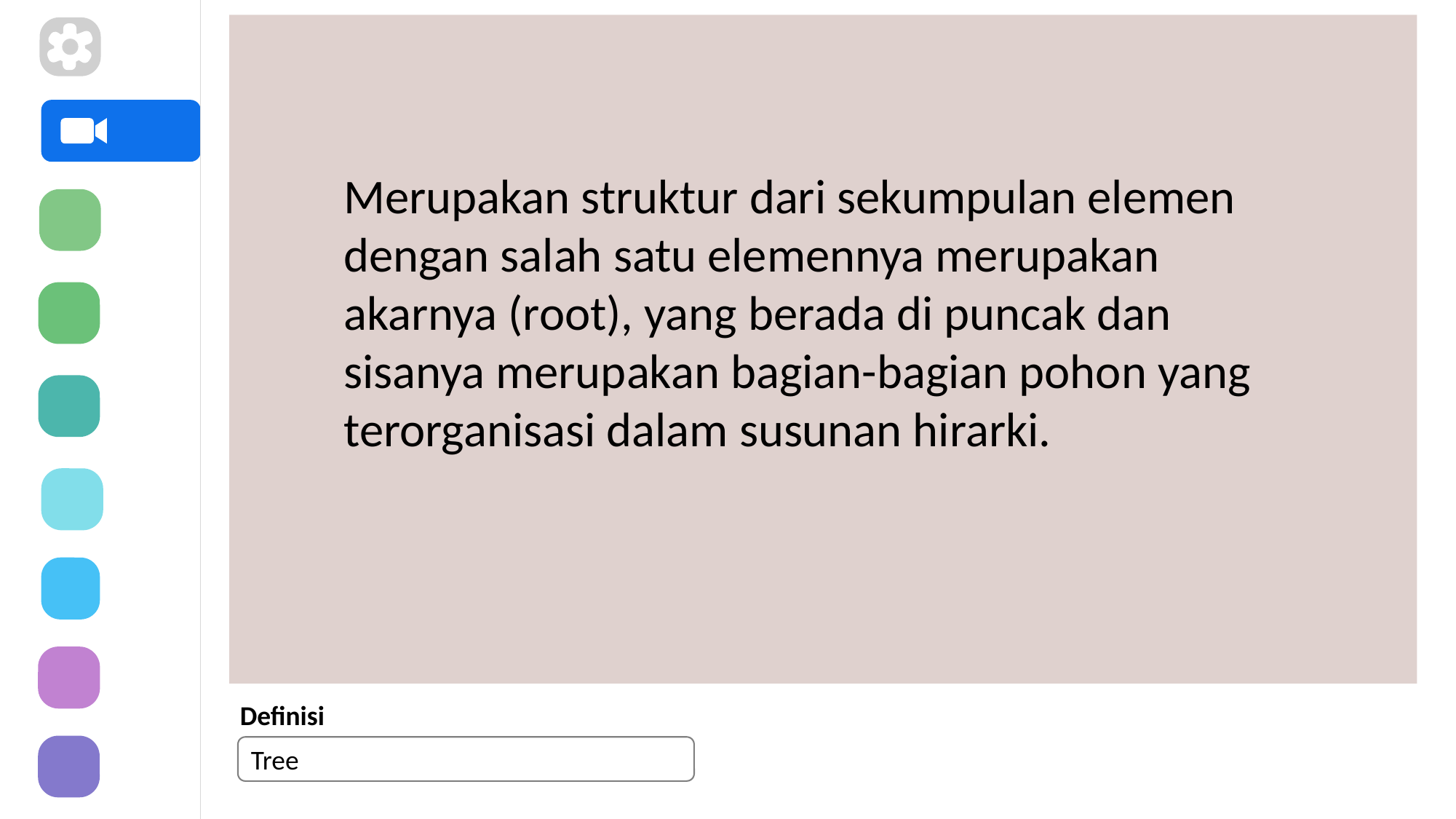

Merupakan struktur dari sekumpulan elemen dengan salah satu elemennya merupakan akarnya (root), yang berada di puncak dan sisanya merupakan bagian-bagian pohon yang terorganisasi dalam susunan hirarki.

Definisi

Tree